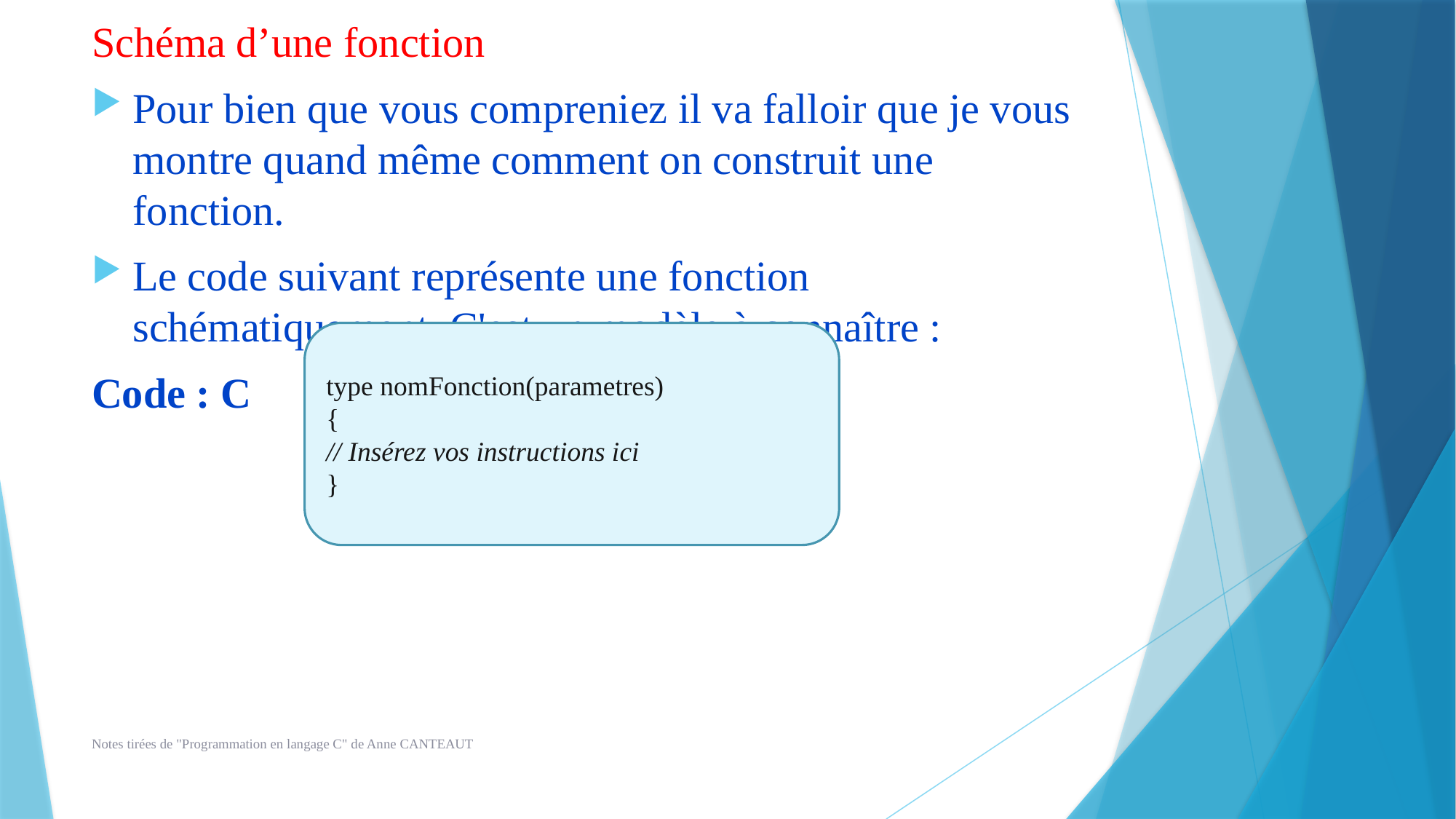

Schéma d’une fonction
Pour bien que vous compreniez il va falloir que je vous montre quand même comment on construit une fonction.
Le code suivant représente une fonction schématiquement. C'est un modèle à connaître :
Code : C

type nomFonction(parametres)
{
// Insérez vos instructions ici
}
Notes tirées de "Programmation en langage C" de Anne CANTEAUT